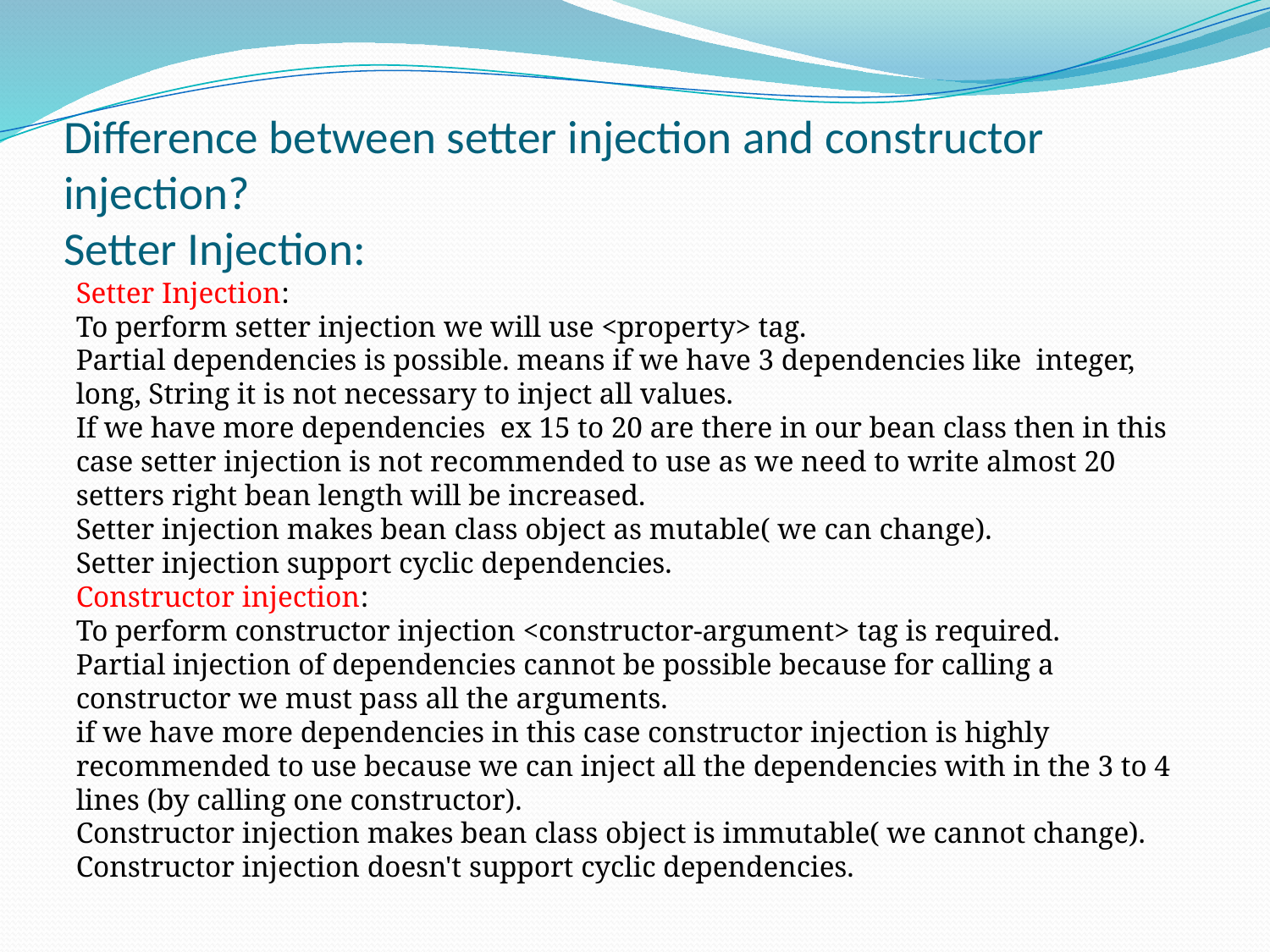

# Difference between setter injection and constructor injection? Setter Injection:
Setter Injection:
To perform setter injection we will use <property> tag.
Partial dependencies is possible. means if we have 3 dependencies like  integer, long, String it is not necessary to inject all values.
If we have more dependencies  ex 15 to 20 are there in our bean class then in this case setter injection is not recommended to use as we need to write almost 20 setters right bean length will be increased.
Setter injection makes bean class object as mutable( we can change).
Setter injection support cyclic dependencies.
Constructor injection:
To perform constructor injection <constructor-argument> tag is required.
Partial injection of dependencies cannot be possible because for calling a constructor we must pass all the arguments.
if we have more dependencies in this case constructor injection is highly recommended to use because we can inject all the dependencies with in the 3 to 4 lines (by calling one constructor). 
Constructor injection makes bean class object is immutable( we cannot change).
Constructor injection doesn't support cyclic dependencies.